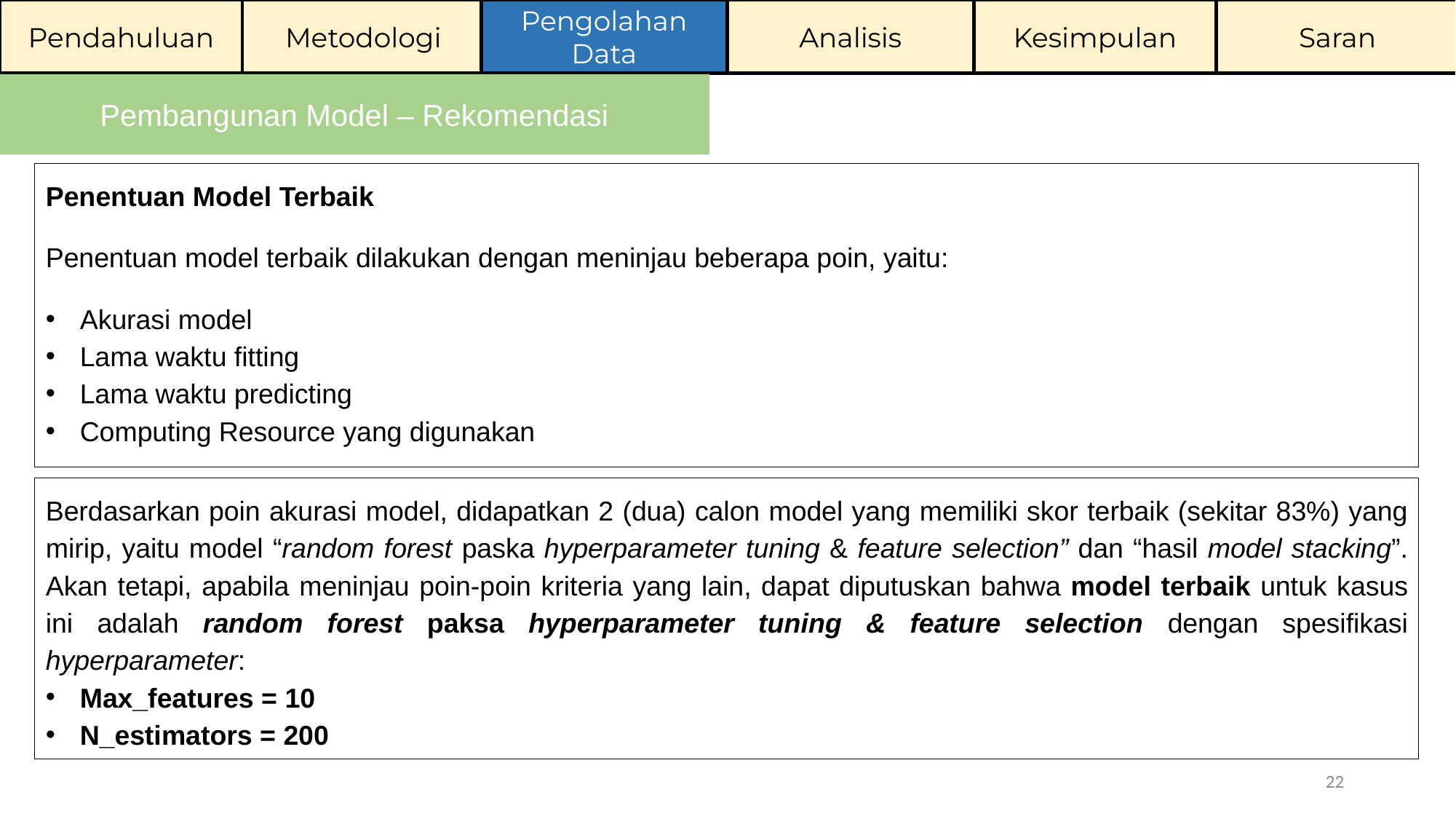

Pendahuluan

Metodologi
Pengolahan Data
Analisis
Kesimpulan
Saran
Pembangunan Model – Rekomendasi
Penentuan Model Terbaik
Penentuan model terbaik dilakukan dengan meninjau beberapa poin, yaitu:
Akurasi model
Lama waktu fitting
Lama waktu predicting
Computing Resource yang digunakan
Berdasarkan poin akurasi model, didapatkan 2 (dua) calon model yang memiliki skor terbaik (sekitar 83%) yang mirip, yaitu model “random forest paska hyperparameter tuning & feature selection” dan “hasil model stacking”. Akan tetapi, apabila meninjau poin-poin kriteria yang lain, dapat diputuskan bahwa model terbaik untuk kasus ini adalah random forest paksa hyperparameter tuning & feature selection dengan spesifikasi hyperparameter:
Max_features = 10
N_estimators = 200
22